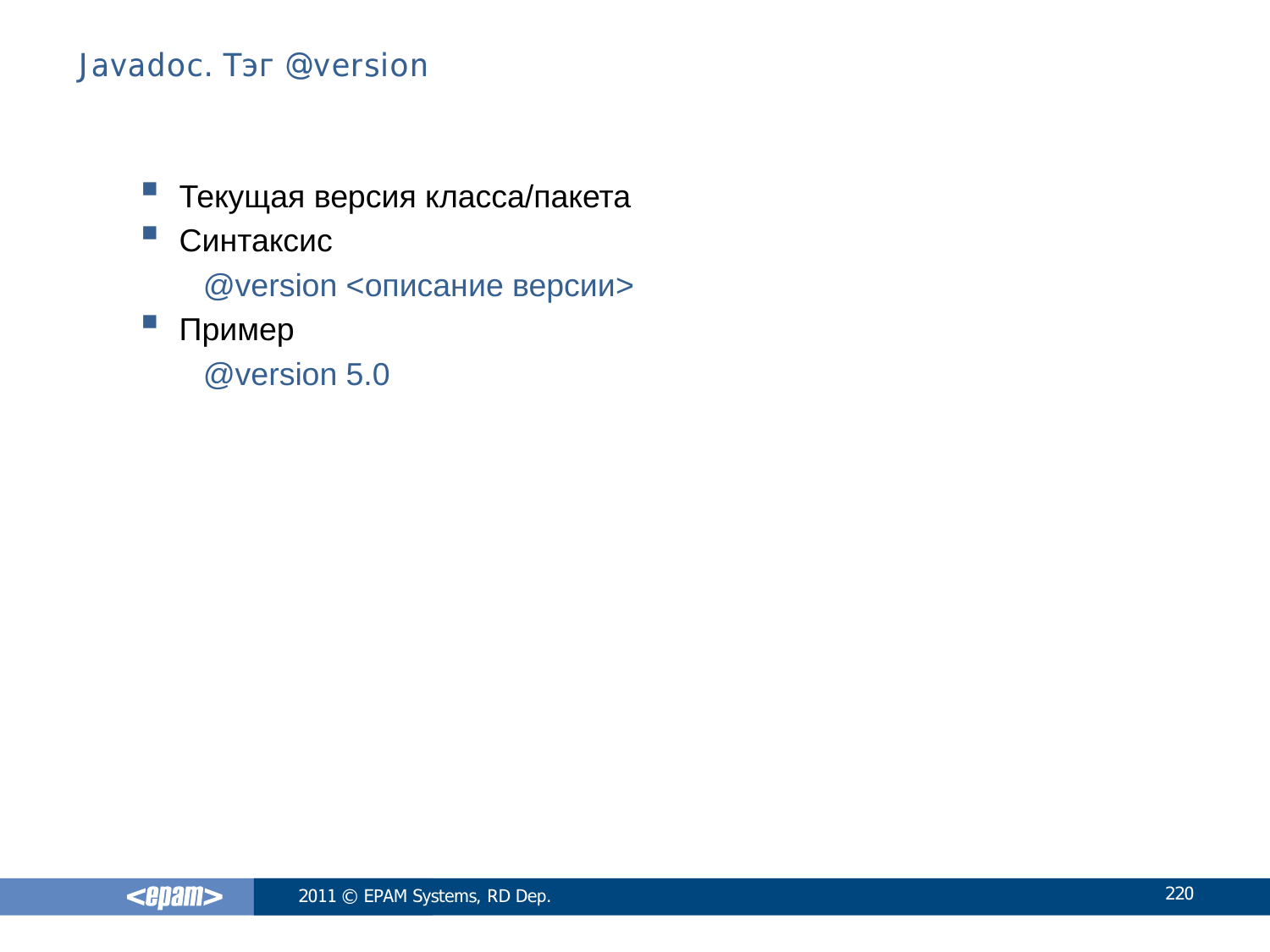

# Javadoc. Тэг @version
Текущая версия класса/пакета
Синтаксис
@version <описание версии>
Пример
@version 5.0

220
2011 © EPAM Systems, RD Dep.